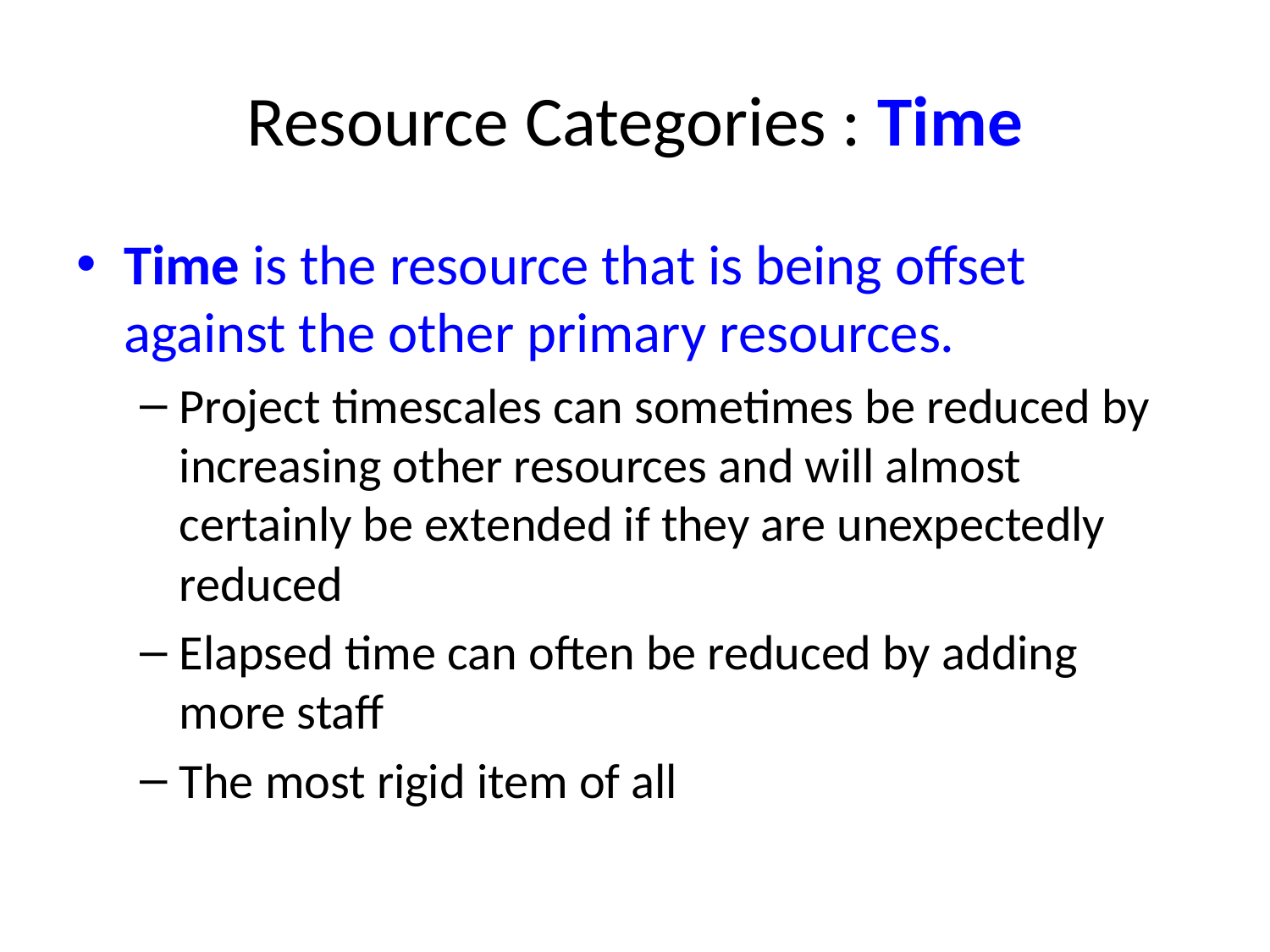

# Resource Categories : Time
Time is the resource that is being offset against the other primary resources.
Project timescales can sometimes be reduced by increasing other resources and will almost certainly be extended if they are unexpectedly reduced
Elapsed time can often be reduced by adding more staff
The most rigid item of all